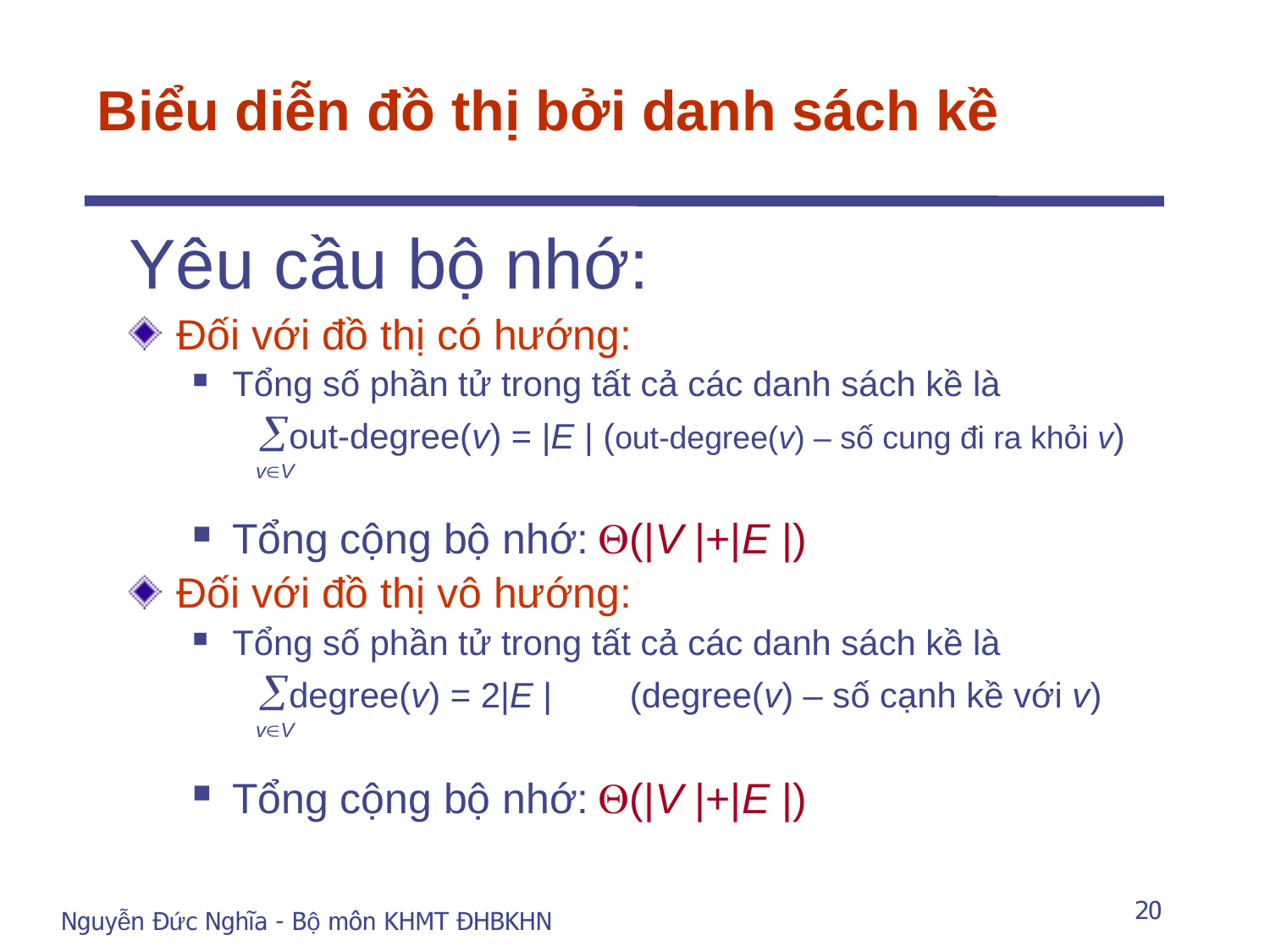

# Biểu diễn đồ thị bởi danh sách kề
Yêu cầu bộ nhớ:
Đối với đồ thị có hướng:
Tổng số phần tử trong tất cả các danh sách kề là
           ∑out-degree(v) = |E | (out-degree(v) – số cung đi ra khỏi v)
             v∈V
Tổng cộng bộ nhớ: Θ(|V |+|E |)
Đối với đồ thị vô hướng:
Tổng số phần tử trong tất cả các danh sách kề là
           ∑degree(v) = 2|E |        (degree(v) – số cạnh kề với v)
             v∈V
Tổng cộng bộ nhớ: Θ(|V |+|E |)

20
Nguyễn Đức Nghĩa - Bộ môn KHMT ĐHBKHN